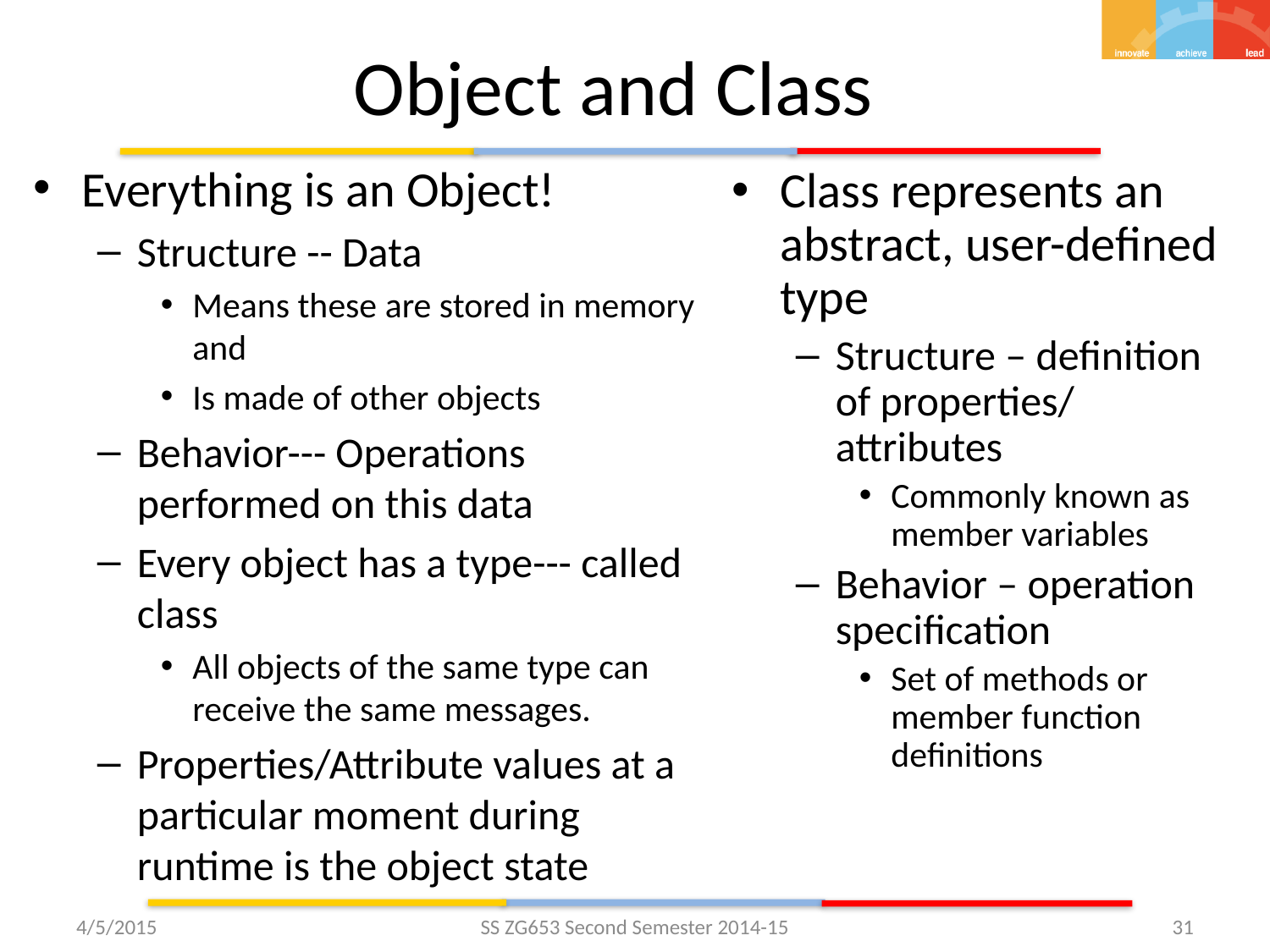

# Object and Class
Everything is an Object!
Structure -- Data
Means these are stored in memory and
Is made of other objects
Behavior--- Operations performed on this data
Every object has a type--- called class
All objects of the same type can receive the same messages.
Properties/Attribute values at a particular moment during runtime is the object state

Class represents an abstract, user-defined type
Structure – definition of properties/ attributes
Commonly known as member variables
Behavior – operation specification
Set of methods or member function definitions
4/5/2015
SS ZG653 Second Semester 2014-15
31